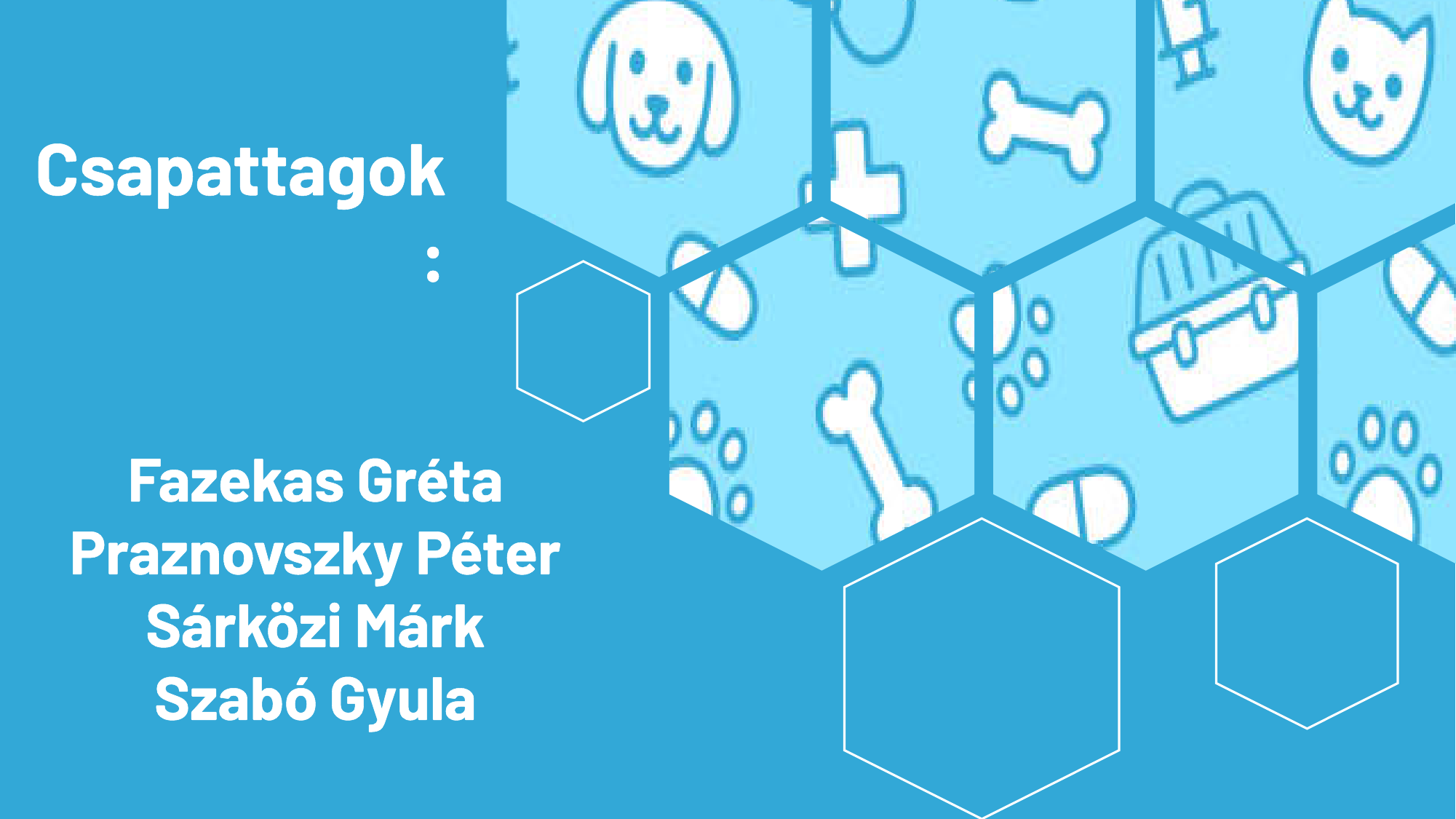

Csapattagok:

Fazekas Gréta
Praznovszky Péter
Sárközi Márk
Szabó Gyula